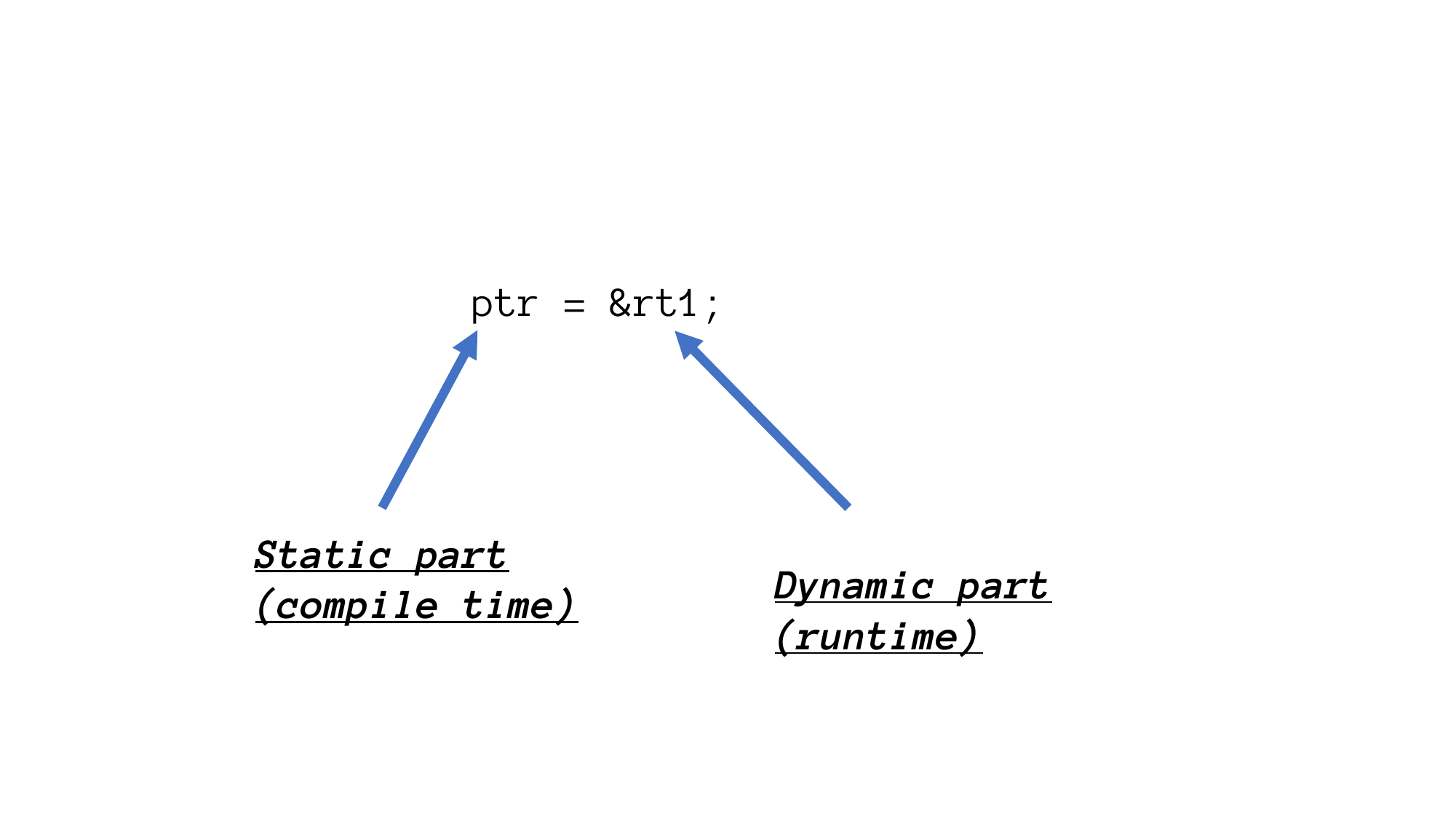

ptr = &rt1;
Static part
(compile time)
Dynamic part
(runtime)